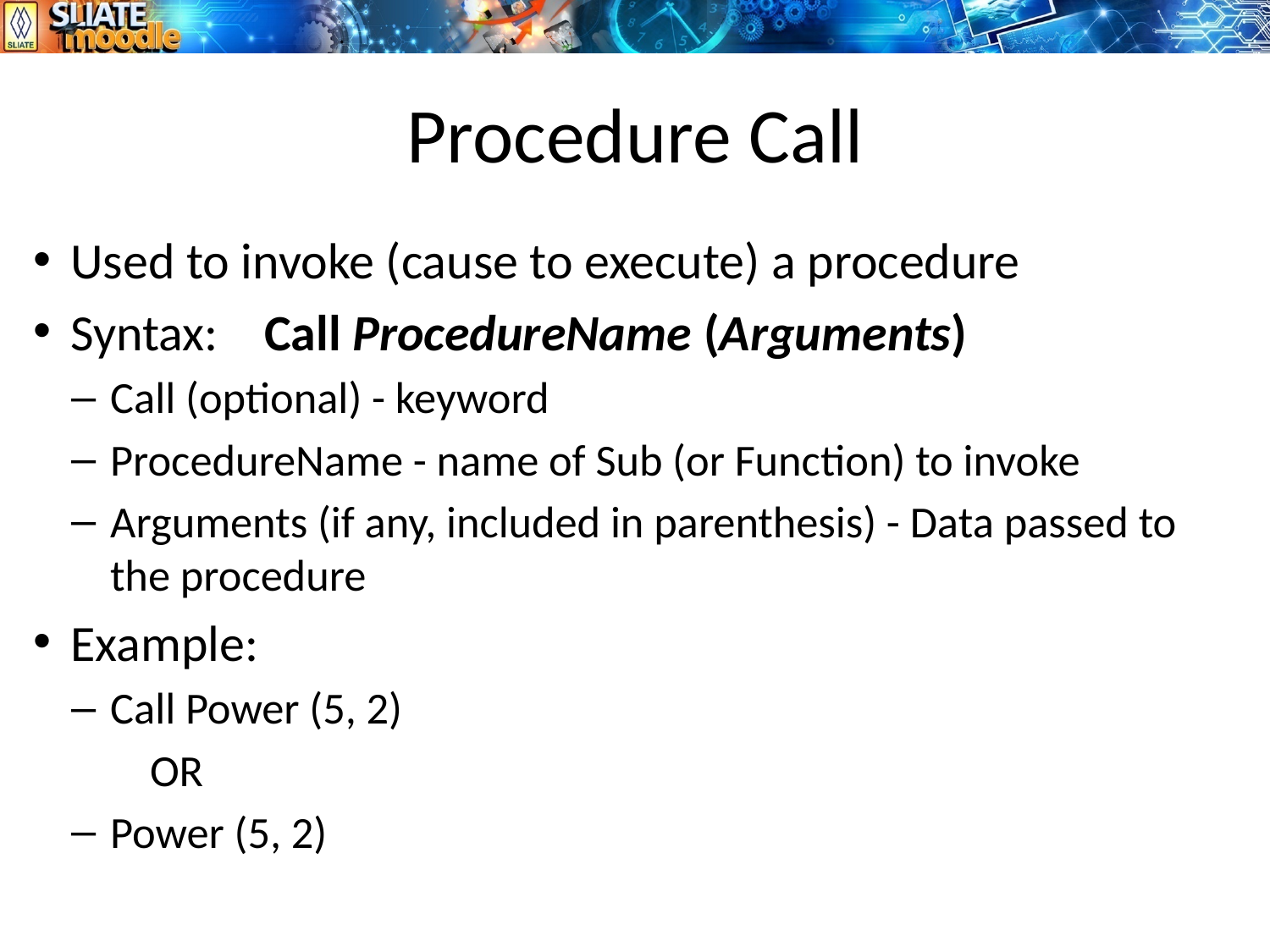

# Procedure Call
Used to invoke (cause to execute) a procedure
Syntax:    Call ProcedureName (Arguments)
Call (optional) - keyword
ProcedureName - name of Sub (or Function) to invoke
Arguments (if any, included in parenthesis) - Data passed to the procedure
Example:
Call Power (5, 2)
	    OR
Power (5, 2)